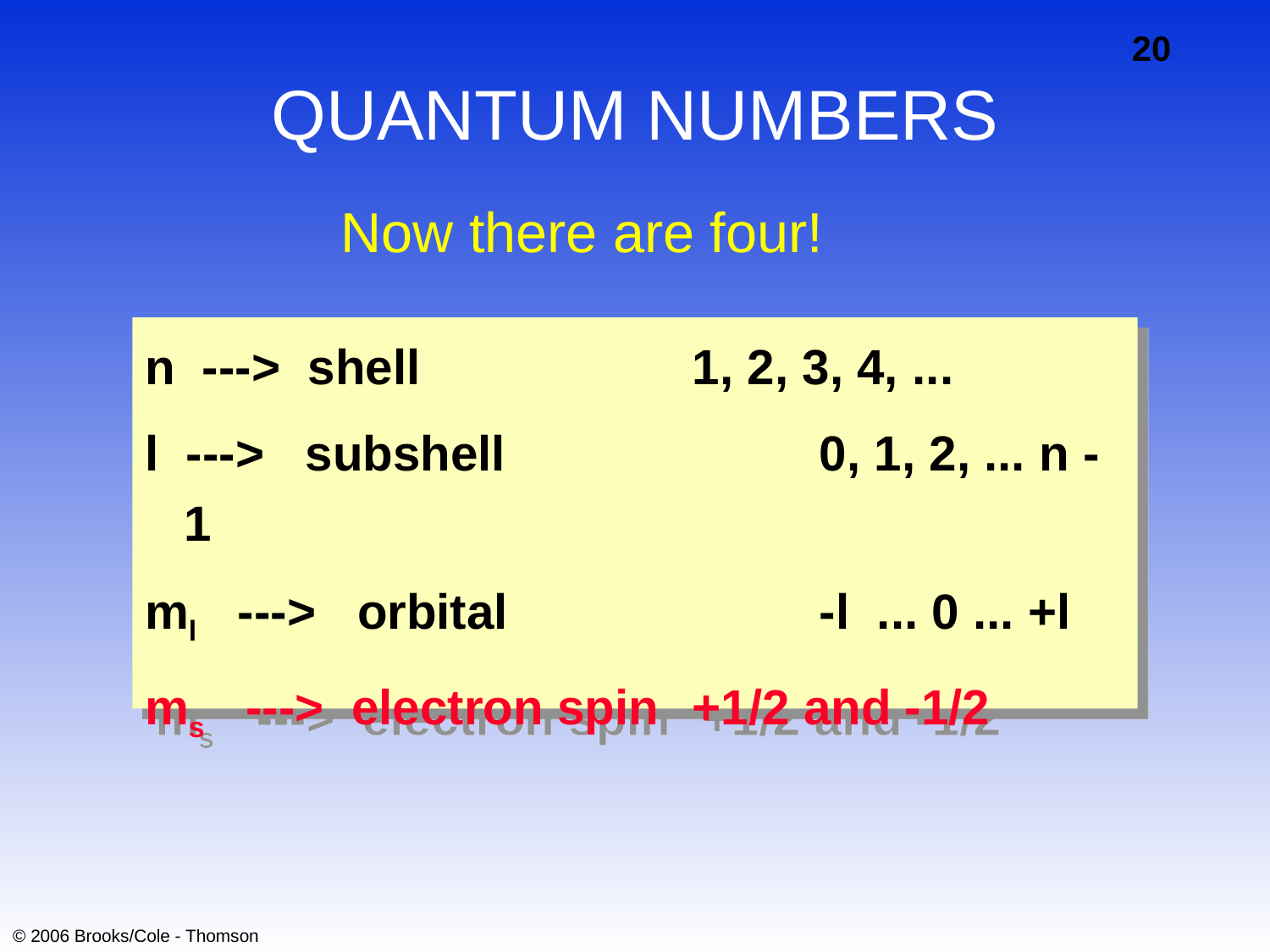

QUANTUM NUMBERS
Now there are four!
n  --->  shell			1, 2, 3, 4, ...
l  --->   subshell			0, 1, 2, ... n - 1
ml   --->   orbital 			-l  ... 0 ... +l
ms   --->  electron spin	+1/2 and -1/2